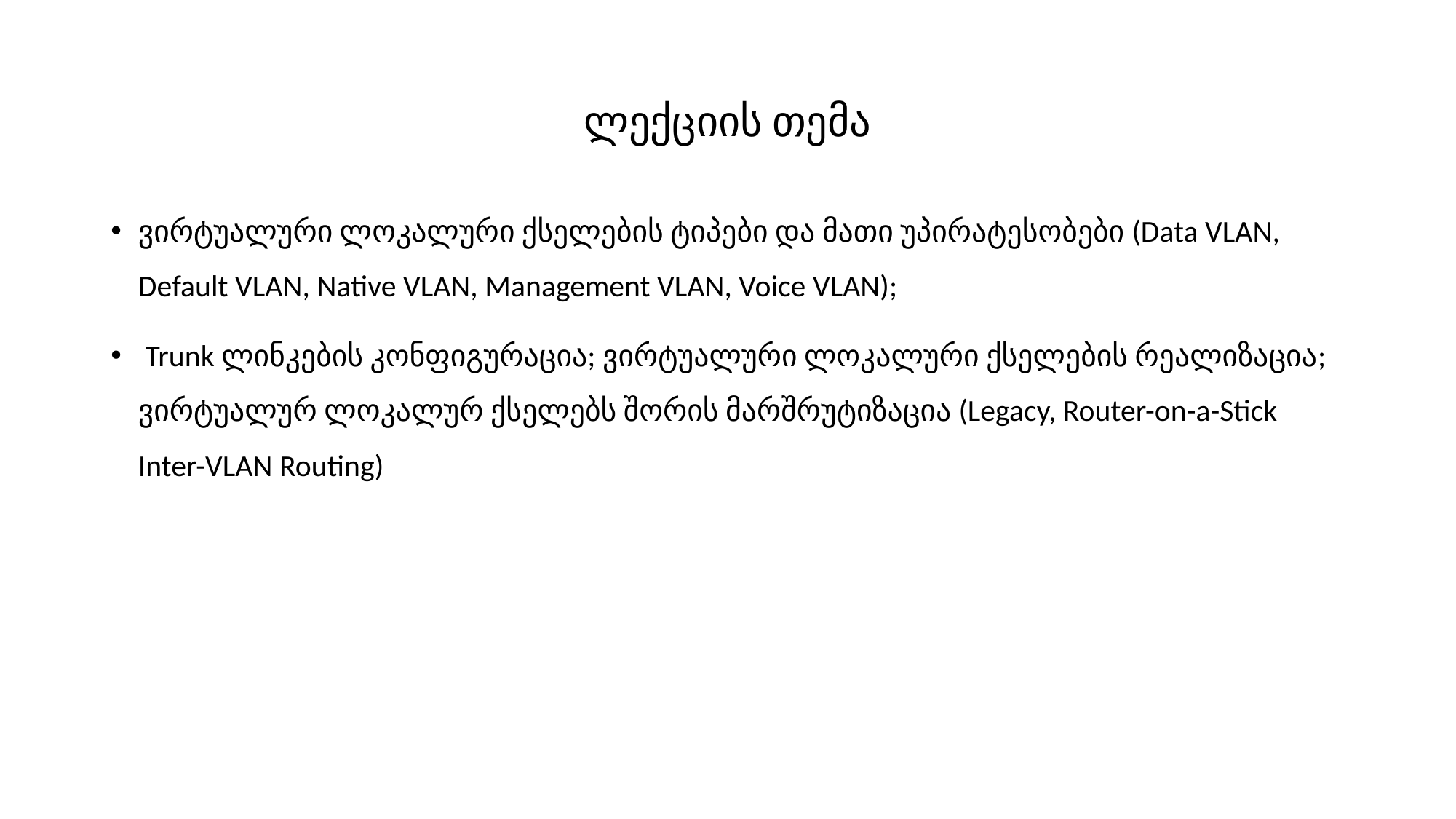

# ლექციის თემა
ვირტუალური ლოკალური ქსელების ტიპები და მათი უპირატესობები (Data VLAN, Default VLAN, Native VLAN, Management VLAN, Voice VLAN);
 Trunk ლინკების კონფიგურაცია; ვირტუალური ლოკალური ქსელების რეალიზაცია; ვირტუალურ ლოკალურ ქსელებს შორის მარშრუტიზაცია (Legacy, Router-on-a-Stick Inter-VLAN Routing)